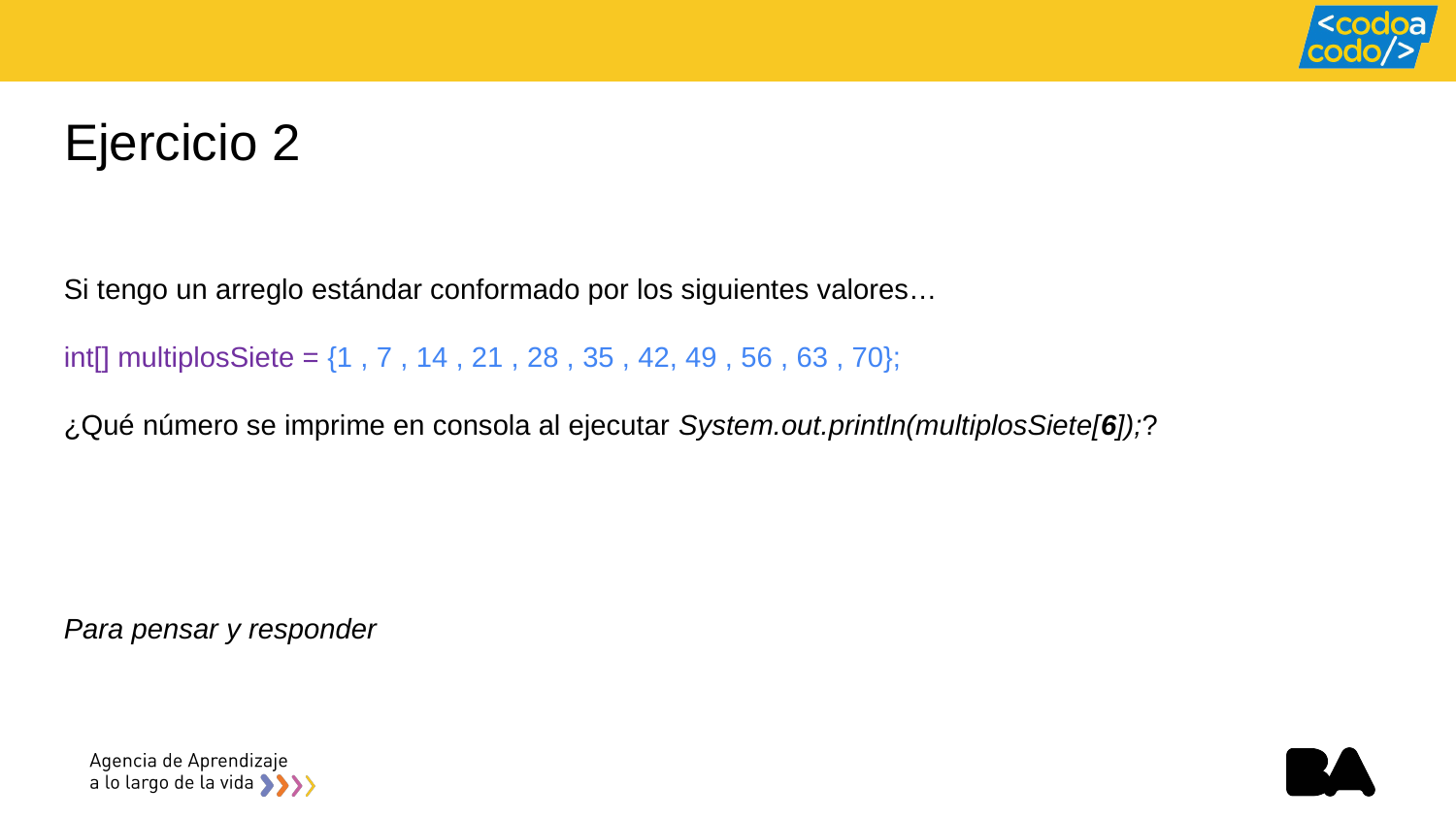

# Ejercicio 2
Si tengo un arreglo estándar conformado por los siguientes valores…

int[] multiplosSiete = {1 , 7 , 14 , 21 , 28 , 35 , 42, 49 , 56 , 63 , 70};

¿Qué número se imprime en consola al ejecutar System.out.println(multiplosSiete[6]);?

Para pensar y responder